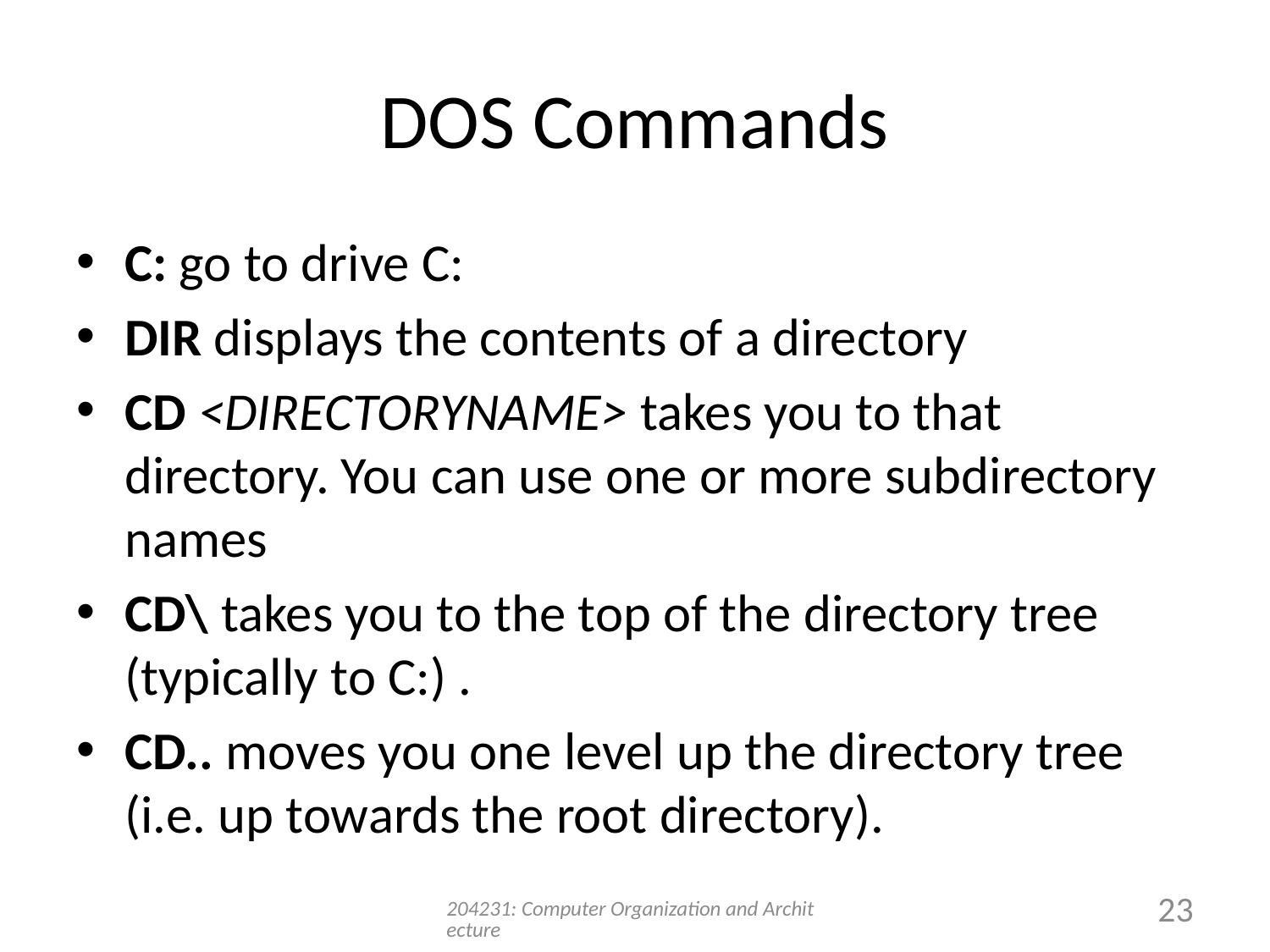

# DOS Commands
C: go to drive C:
DIR displays the contents of a directory
CD <DIRECTORYNAME> takes you to that directory. You can use one or more subdirectory names
CD\ takes you to the top of the directory tree (typically to C:) .
CD.. moves you one level up the directory tree (i.e. up towards the root directory).
204231: Computer Organization and Architecture
23